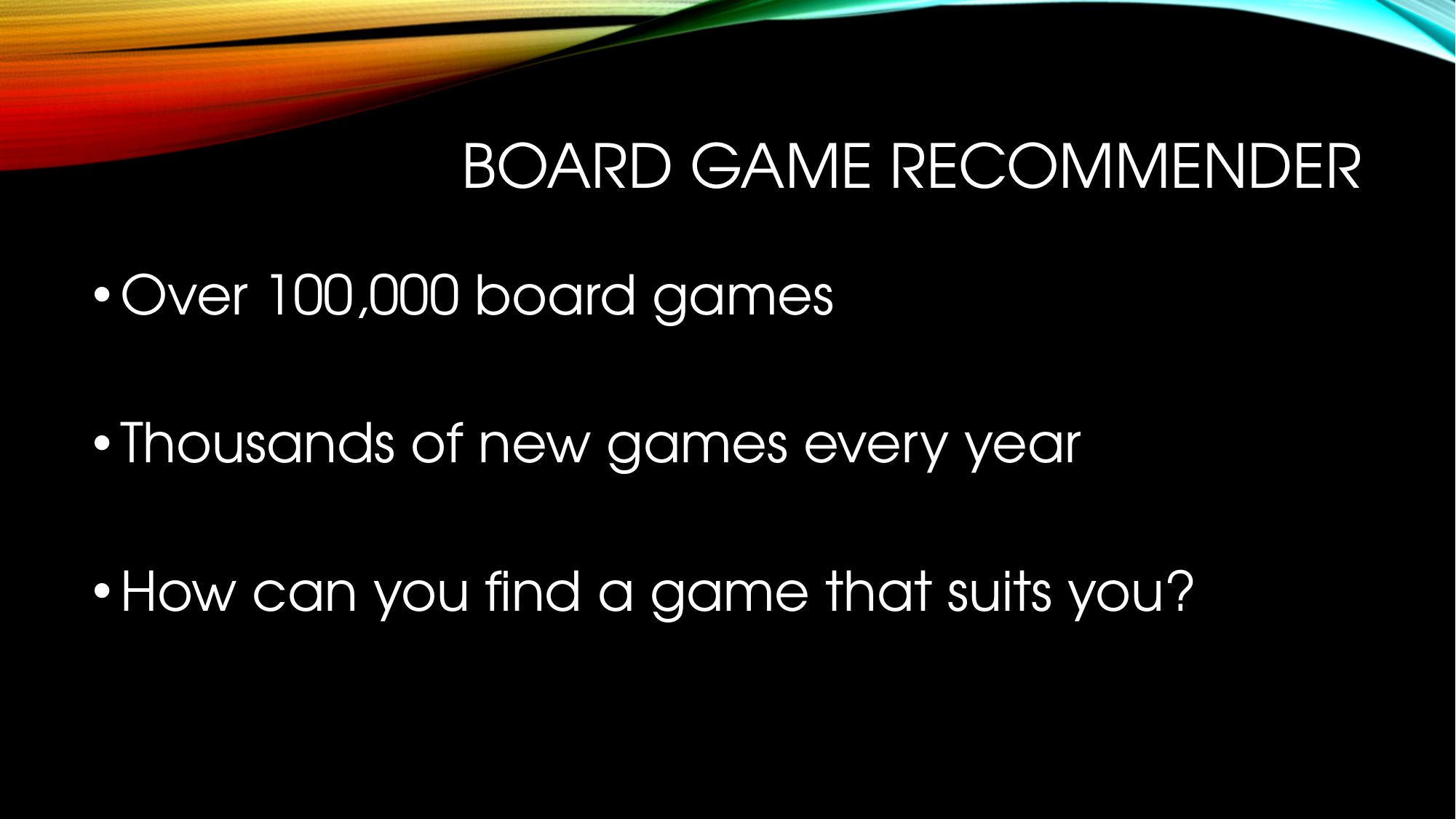

# BOARD GAME RECOMMENDER
Over 100,000 board games

Thousands of new games every year

How can you find a game that suits you?